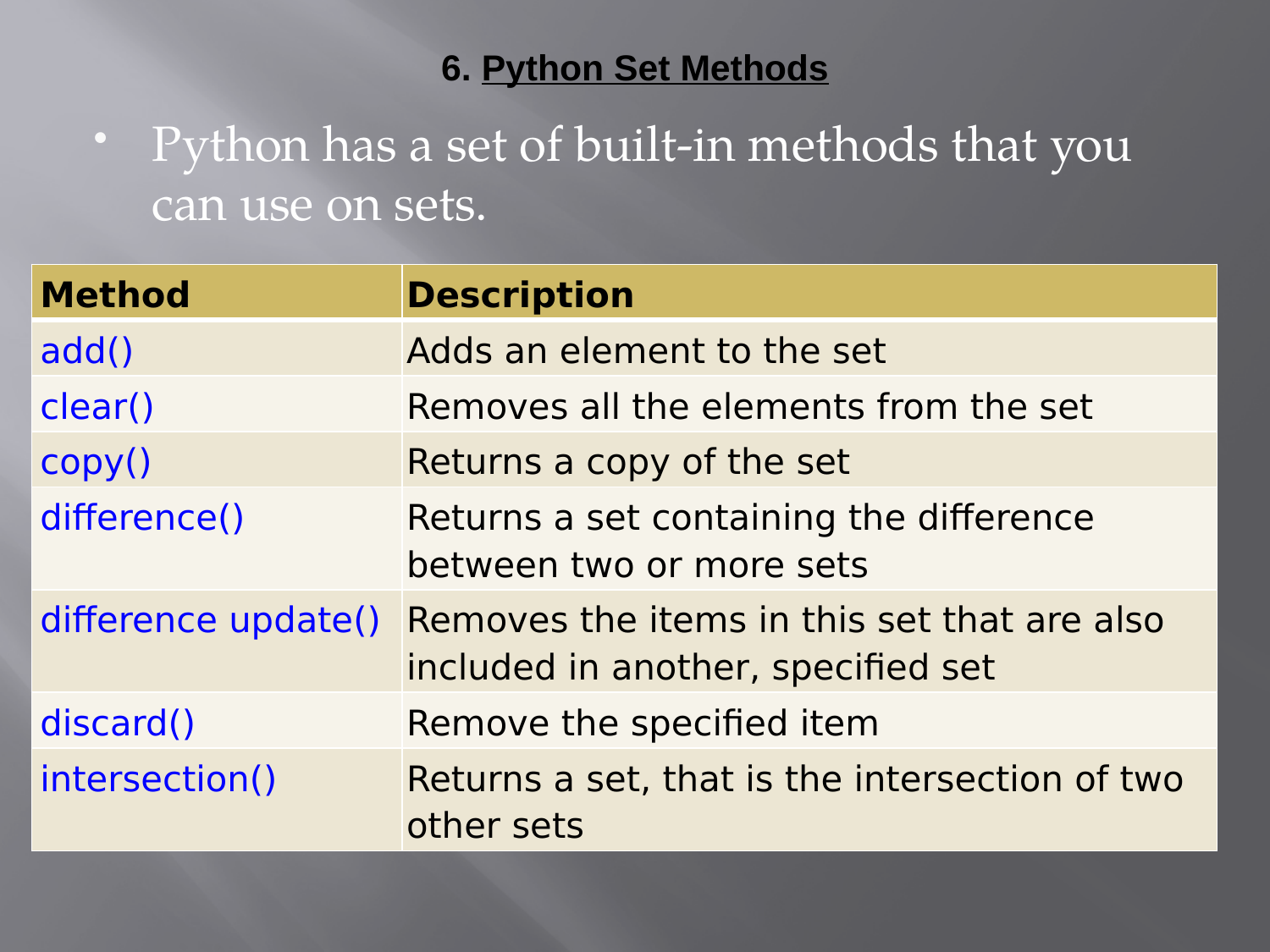

# 6. Python Set Methods
Python has a set of built-in methods that you can use on sets.

| Method | Description |
| --- | --- |
| add() | Adds an element to the set |
| clear() | Removes all the elements from the set |
| copy() | Returns a copy of the set |
| difference() | Returns a set containing the difference between two or more sets |
| difference update() | Removes the items in this set that are also included in another, specified set |
| discard() | Remove the specified item |
| intersection() | Returns a set, that is the intersection of two other sets |